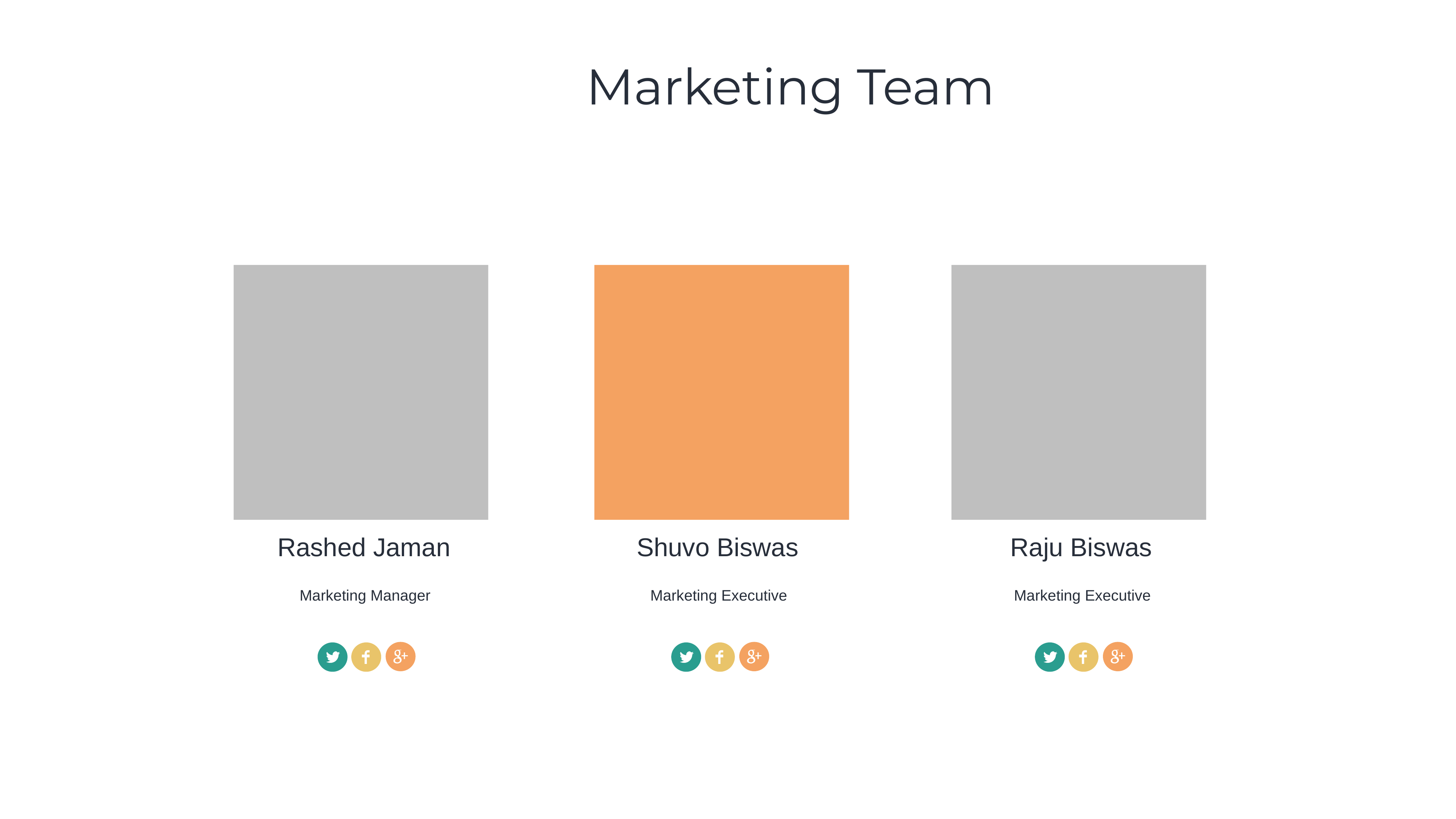

Marketing Team

Rashed Jaman
Shuvo Biswas
Raju Biswas
Marketing Manager
Marketing Executive
Marketing Executive